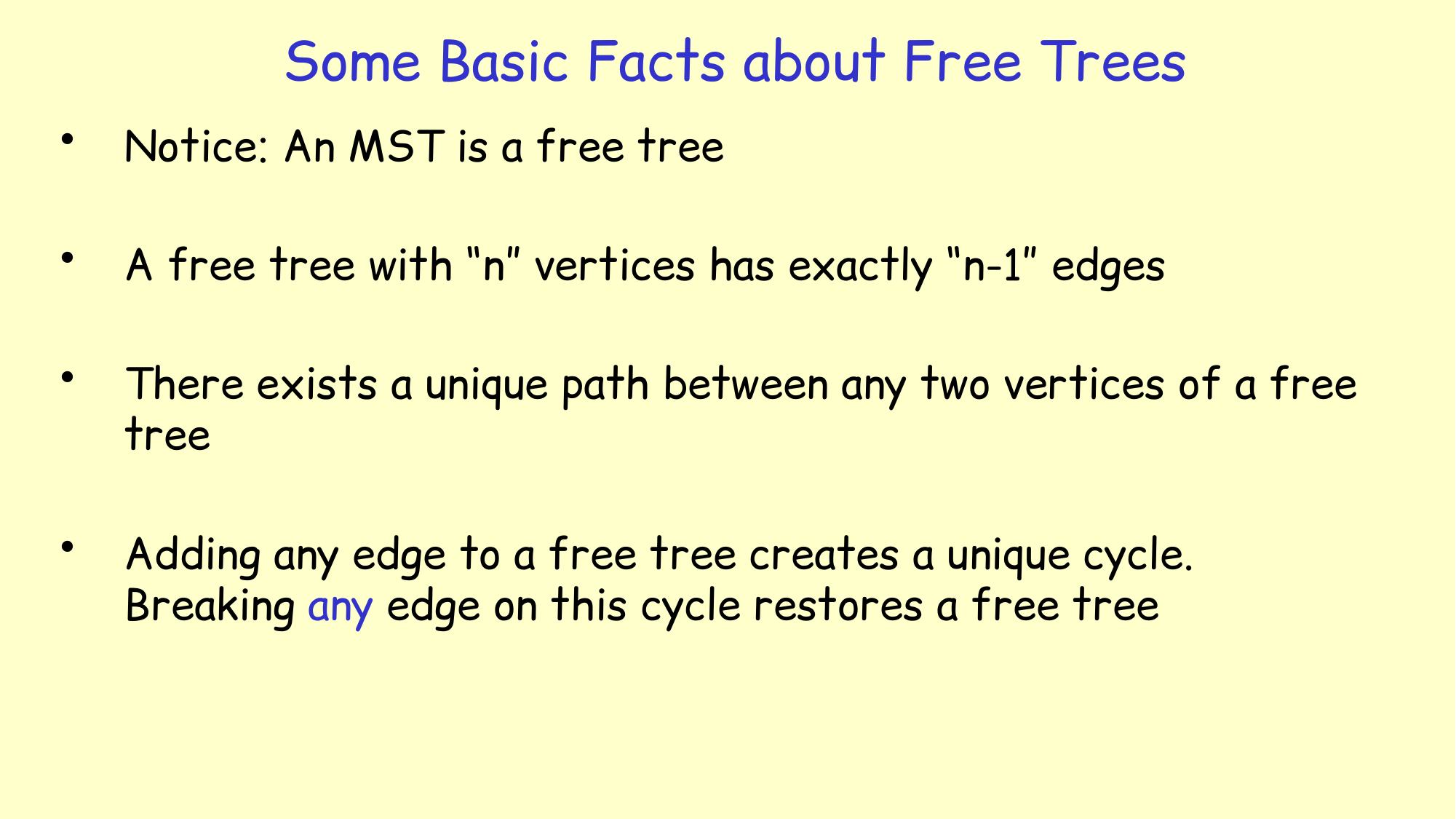

# Some Basic Facts about Free Trees
Notice: An MST is a free tree

A free tree with “n” vertices has exactly “n-1” edges

There exists a unique path between any two vertices of a free tree

Adding any edge to a free tree creates a unique cycle. Breaking any edge on this cycle restores a free tree